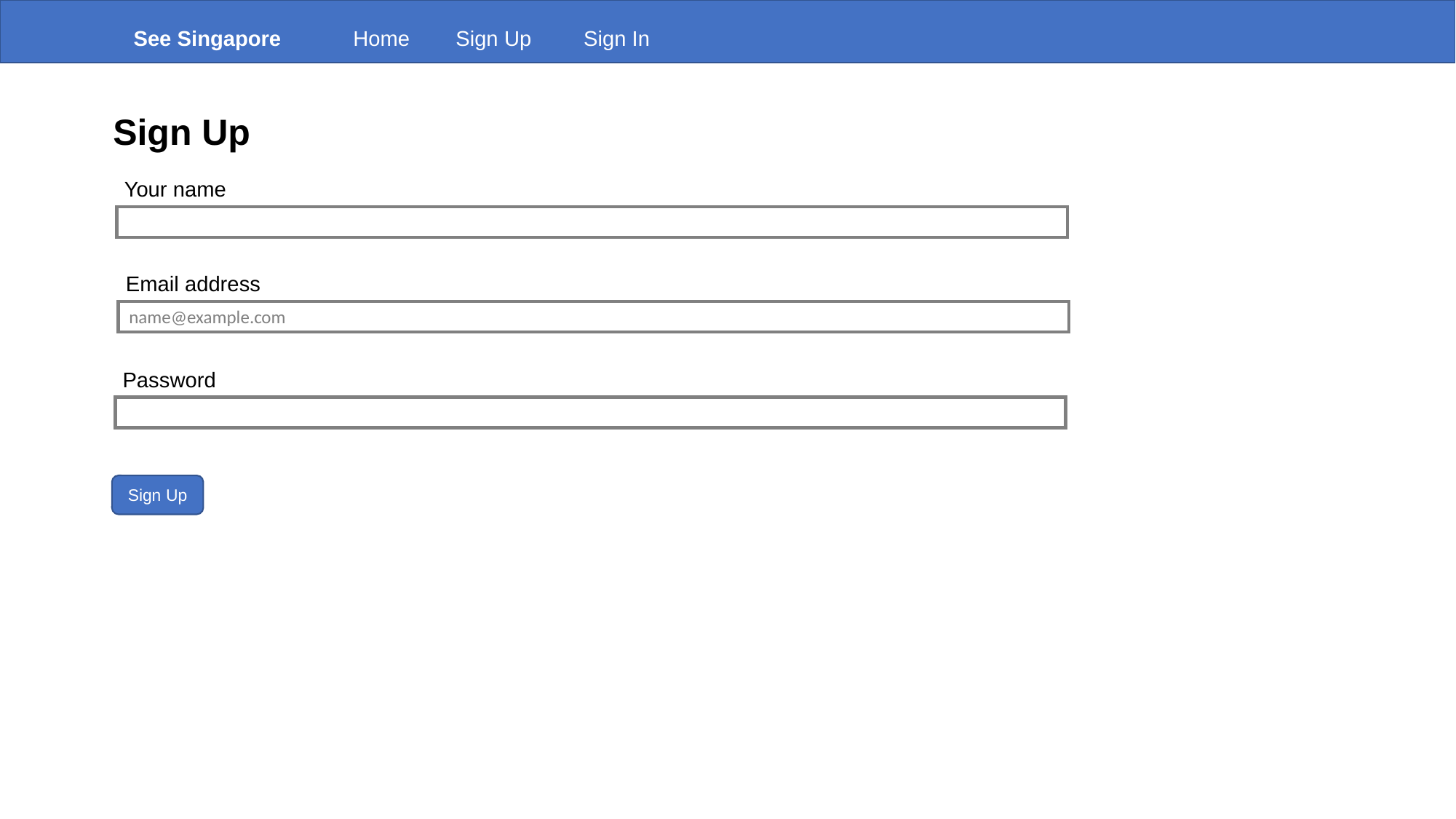

See Singapore
Home
Sign Up
Sign In
Sign Up
Your name

Email address
name@example.com
Password

Sign Up